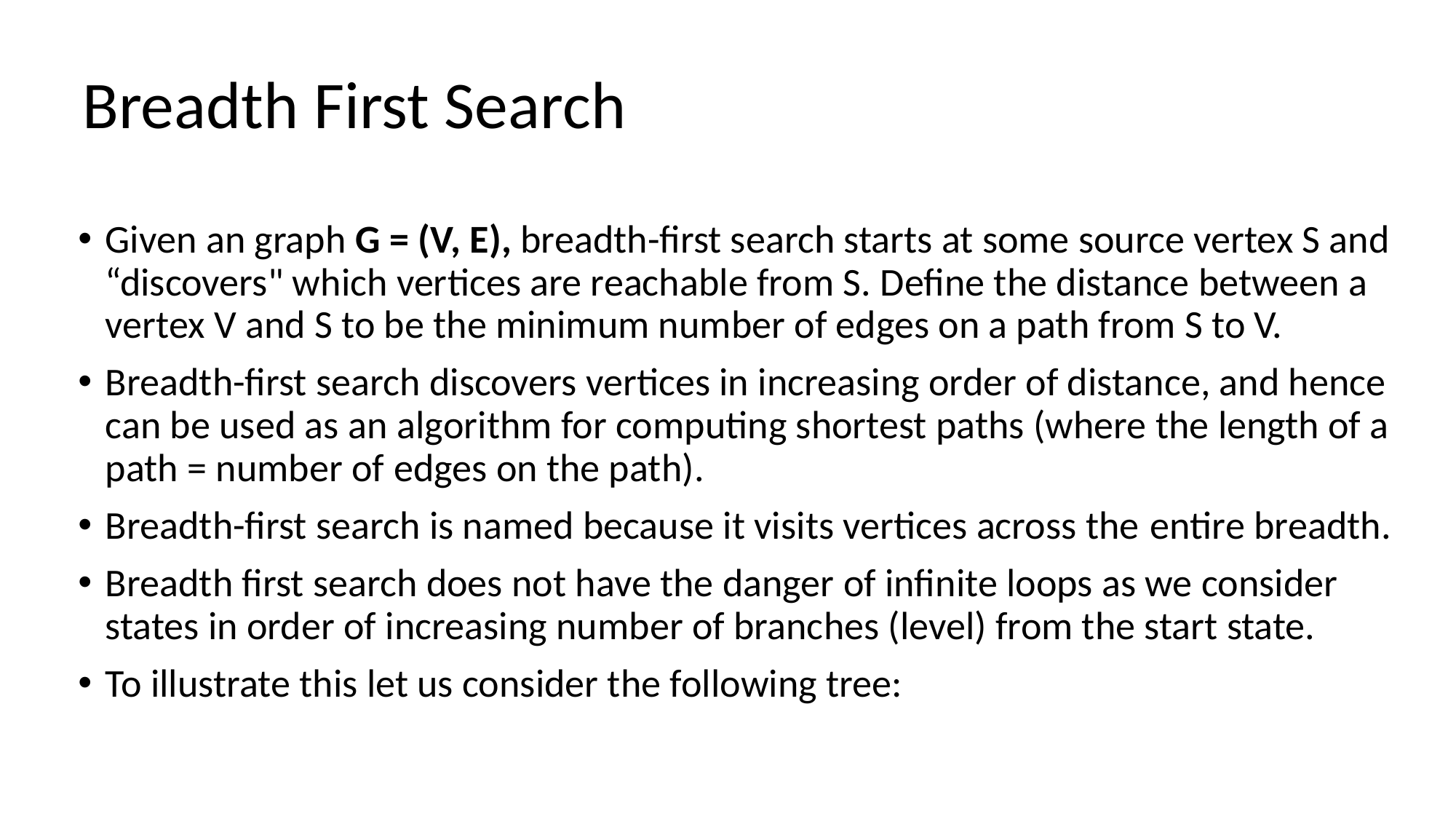

# Breadth First Search
Given an graph G = (V, E), breadth-first search starts at some source vertex S and “discovers" which vertices are reachable from S. Define the distance between a vertex V and S to be the minimum number of edges on a path from S to V.
Breadth-first search discovers vertices in increasing order of distance, and hence can be used as an algorithm for computing shortest paths (where the length of a path = number of edges on the path).
Breadth-first search is named because it visits vertices across the entire breadth.
Breadth first search does not have the danger of infinite loops as we consider states in order of increasing number of branches (level) from the start state.
To illustrate this let us consider the following tree: